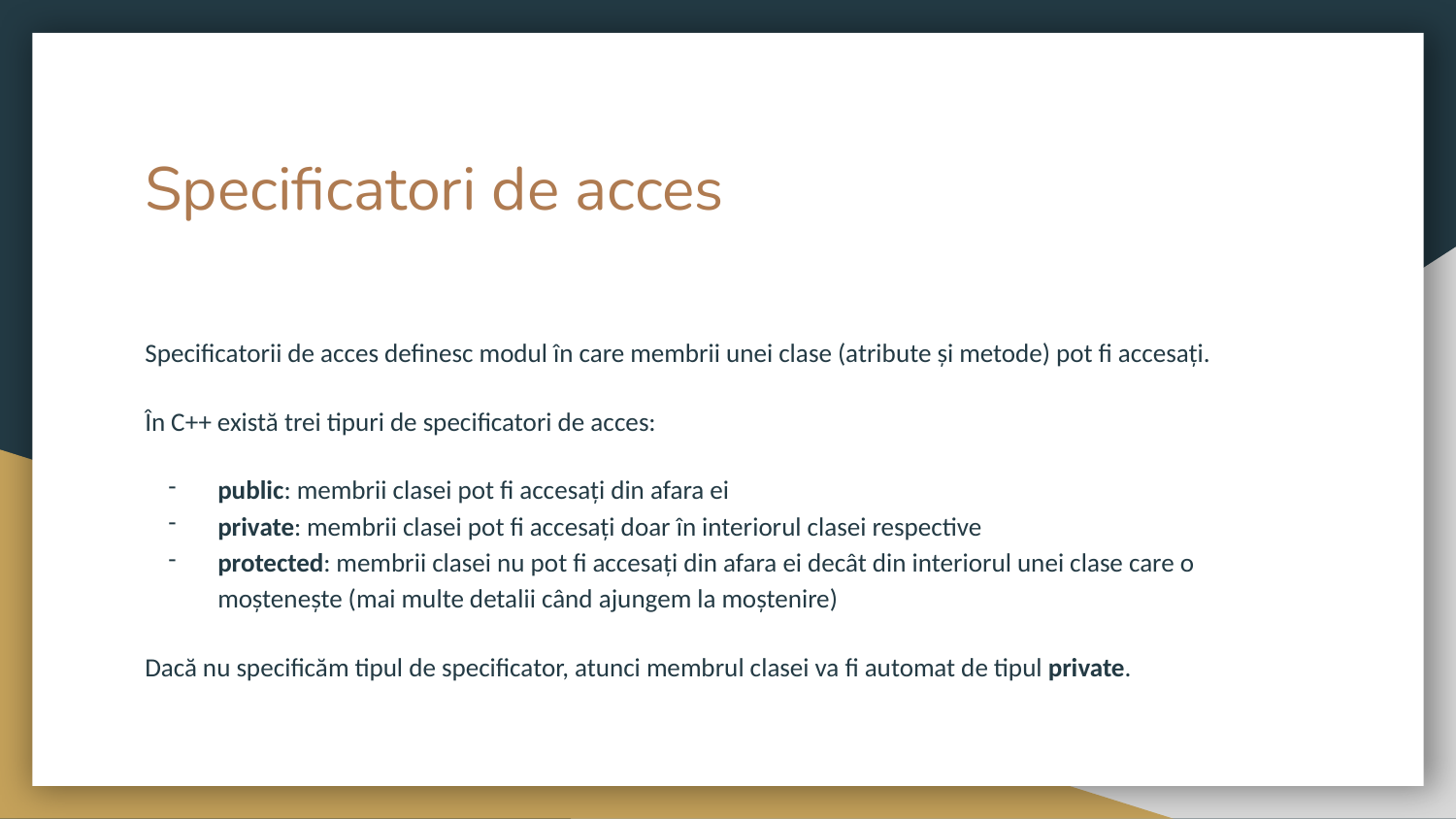

# Specificatori de acces
Specificatorii de acces definesc modul în care membrii unei clase (atribute și metode) pot fi accesați.
În C++ există trei tipuri de specificatori de acces:
public: membrii clasei pot fi accesați din afara ei
private: membrii clasei pot fi accesați doar în interiorul clasei respective
protected: membrii clasei nu pot fi accesați din afara ei decât din interiorul unei clase care o moștenește (mai multe detalii când ajungem la moștenire)
Dacă nu specificăm tipul de specificator, atunci membrul clasei va fi automat de tipul private.